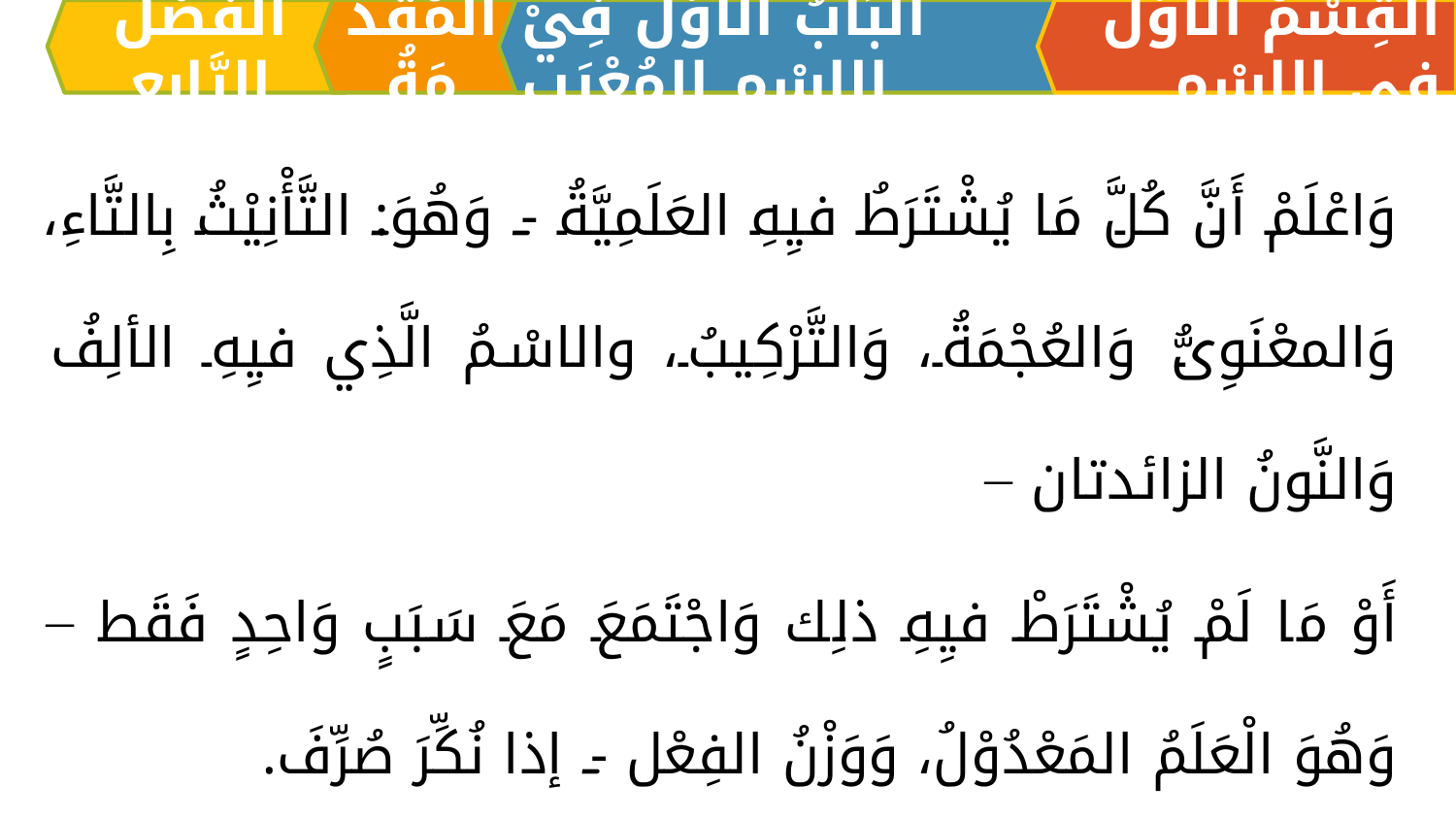

اَلْفَصْلُ الرَّابِعِ
الْمُقَدِّمَةُ
اَلبَابُ الْأَوَّلُ فِيْ الِاسْمِ المُعْرَبِ
القِسْمُ الْأَوَّلُ فِي الِاسْمِ
وَاعْلَمْ أَنَّ كُلَّ مَا يُشْتَرَطُ فيِهِ العَلَمِيَّةُ - وَهُوَ: التَّأْنِيْثُ بِالتَّاءِ، وَالمعْنَوِىُّ وَالعُجْمَةُ، وَالتَّرْكِيبُ، والاسْمُ الَّذِي فيِهِ الألِفُ وَالنَّونُ الزائدتان –
أَوْ مَا لَمْ يُشْتَرَطْ فيِهِ ذلِك وَاجْتَمَعَ مَعَ سَبَبٍ وَاحِدٍ فَقَط – وَهُوَ الْعَلَمُ المَعْدُوْلُ، وَوَزْنُ الفِعْل - إذا نُكِّرَ صُرِّفَ.